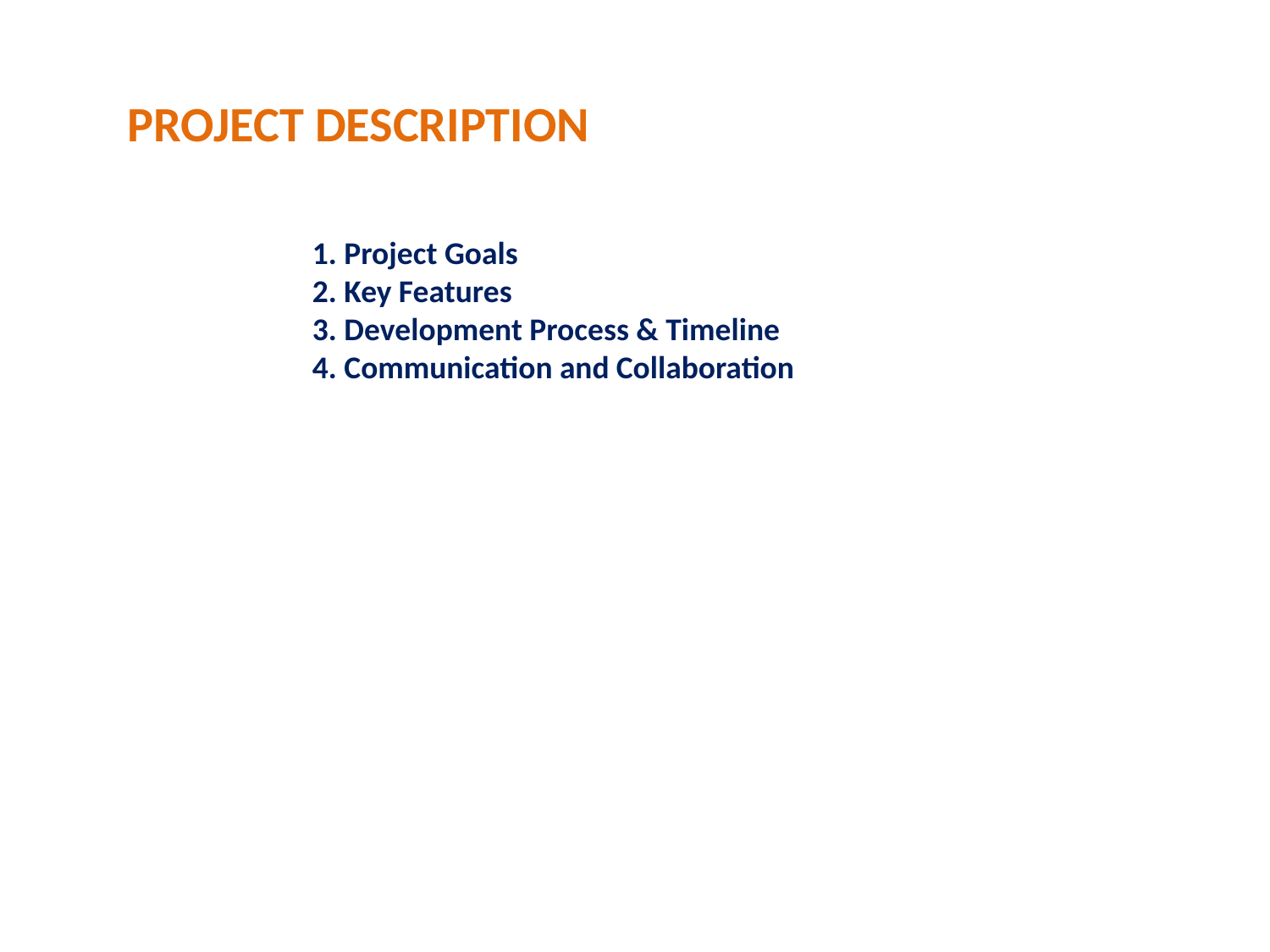

PROJECT DESCRIPTION
1. Project Goals
2. Key Features
3. Development Process & Timeline
4. Communication and Collaboration